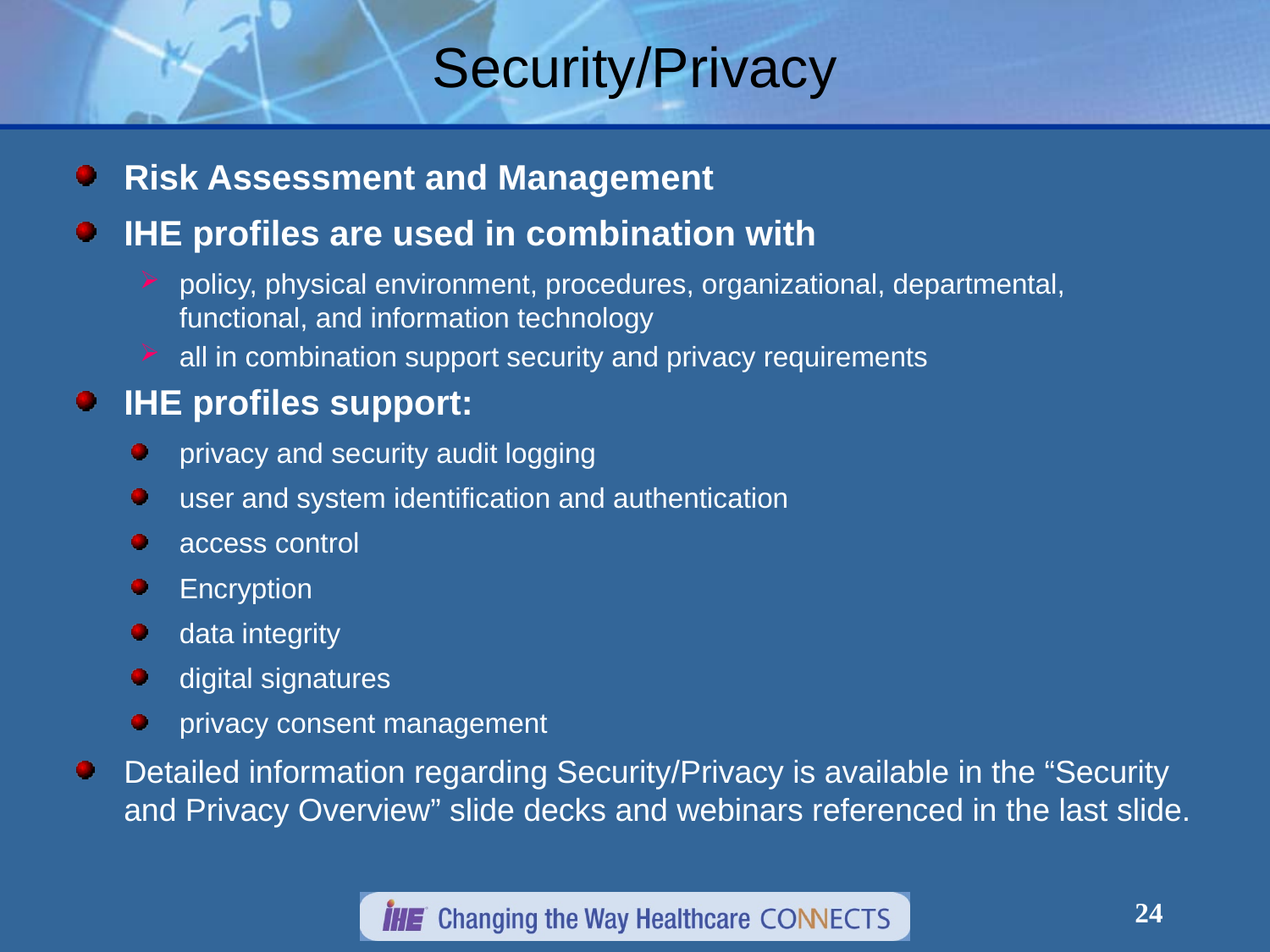

# Security/Privacy
Risk Assessment and Management
IHE profiles are used in combination with
policy, physical environment, procedures, organizational, departmental, functional, and information technology
all in combination support security and privacy requirements
IHE profiles support:
privacy and security audit logging
user and system identification and authentication
access control
Encryption
data integrity
digital signatures
privacy consent management
Detailed information regarding Security/Privacy is available in the “Security and Privacy Overview” slide decks and webinars referenced in the last slide.

24